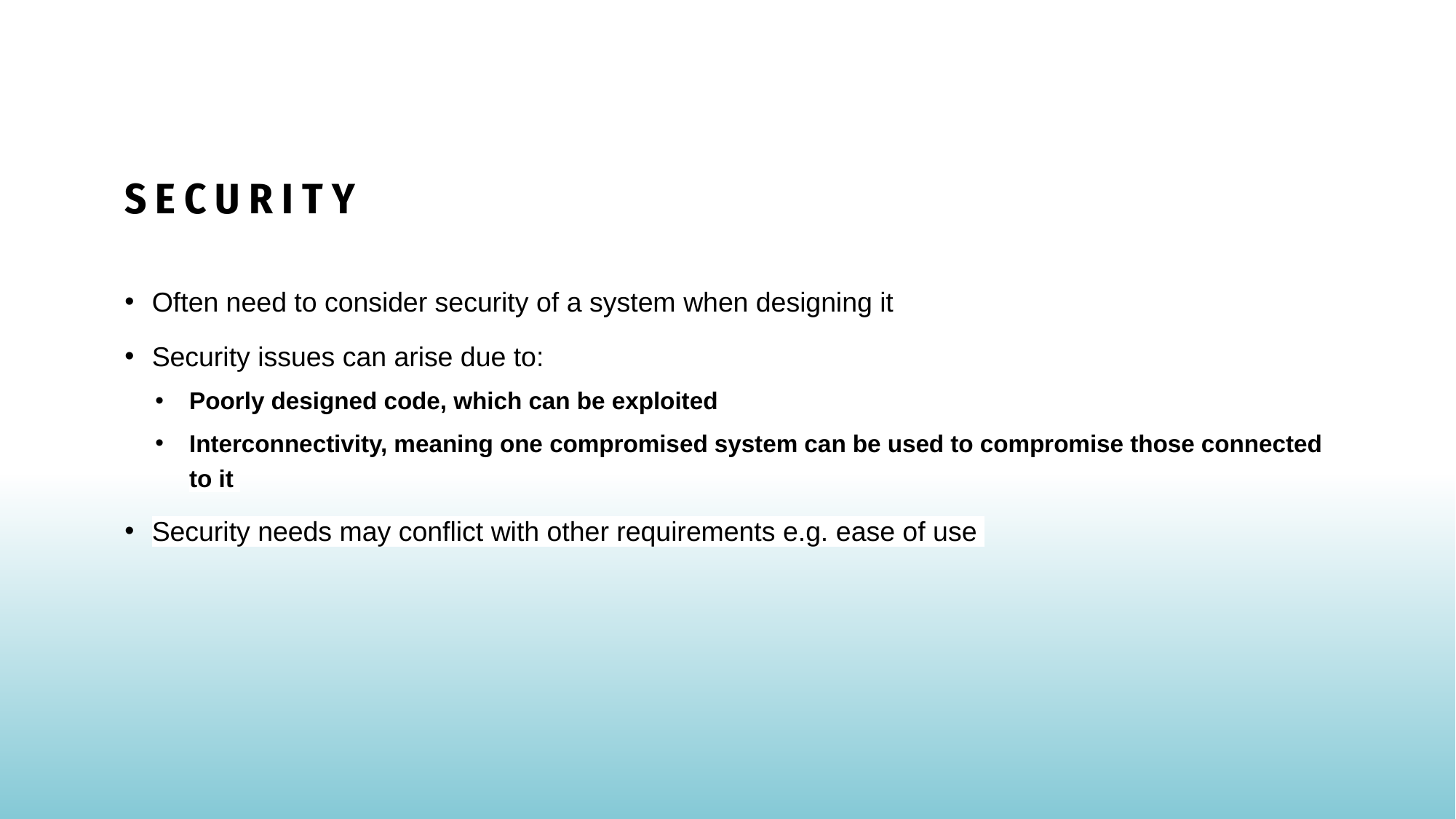

# Security
Often need to consider security of a system when designing it
Security issues can arise due to:
Poorly designed code, which can be exploited
Interconnectivity, meaning one compromised system can be used to compromise those connected to it
Security needs may conflict with other requirements e.g. ease of use